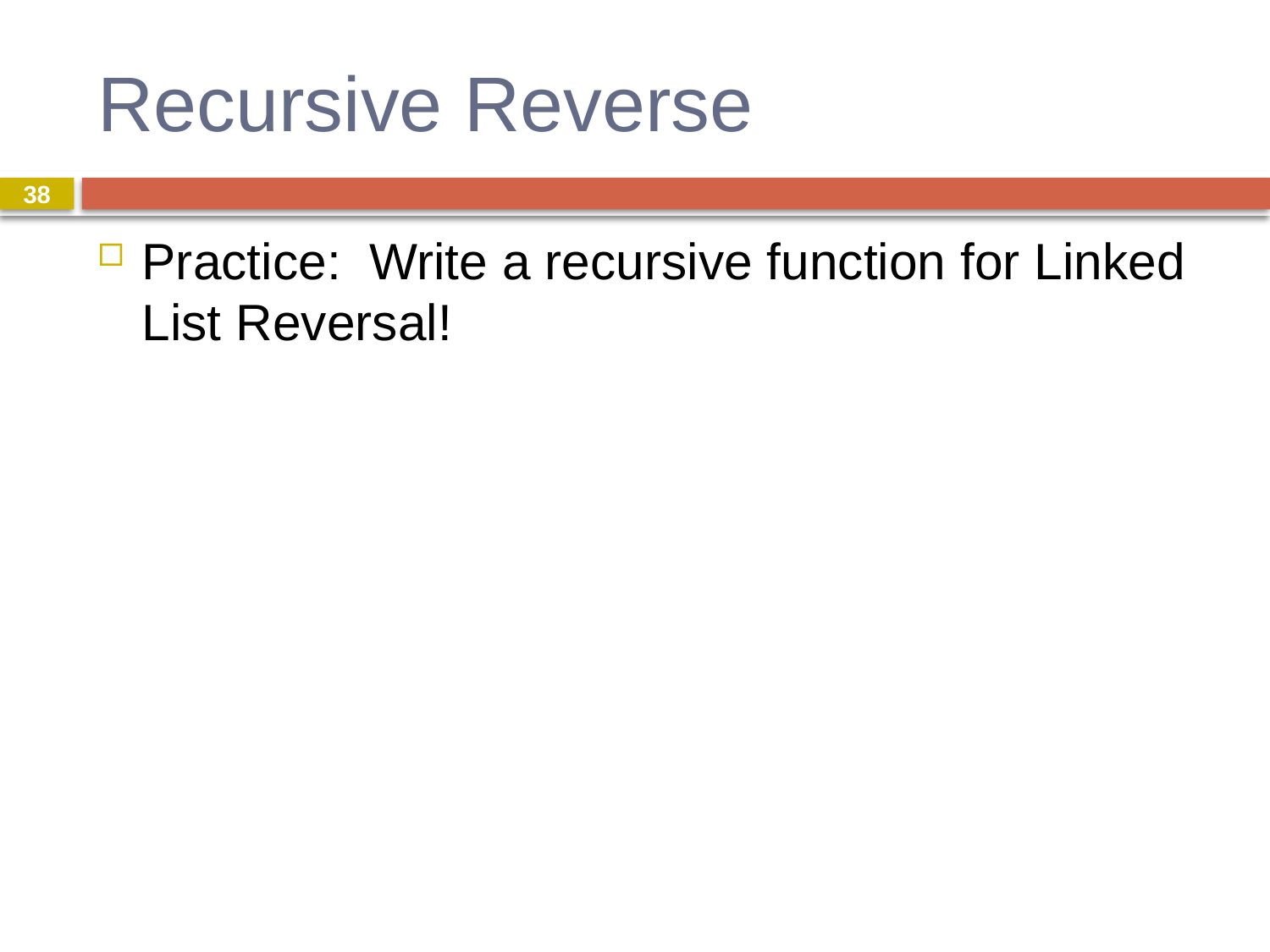

# Recursive Reverse
38
Practice:  Write a recursive function for Linked List Reversal!